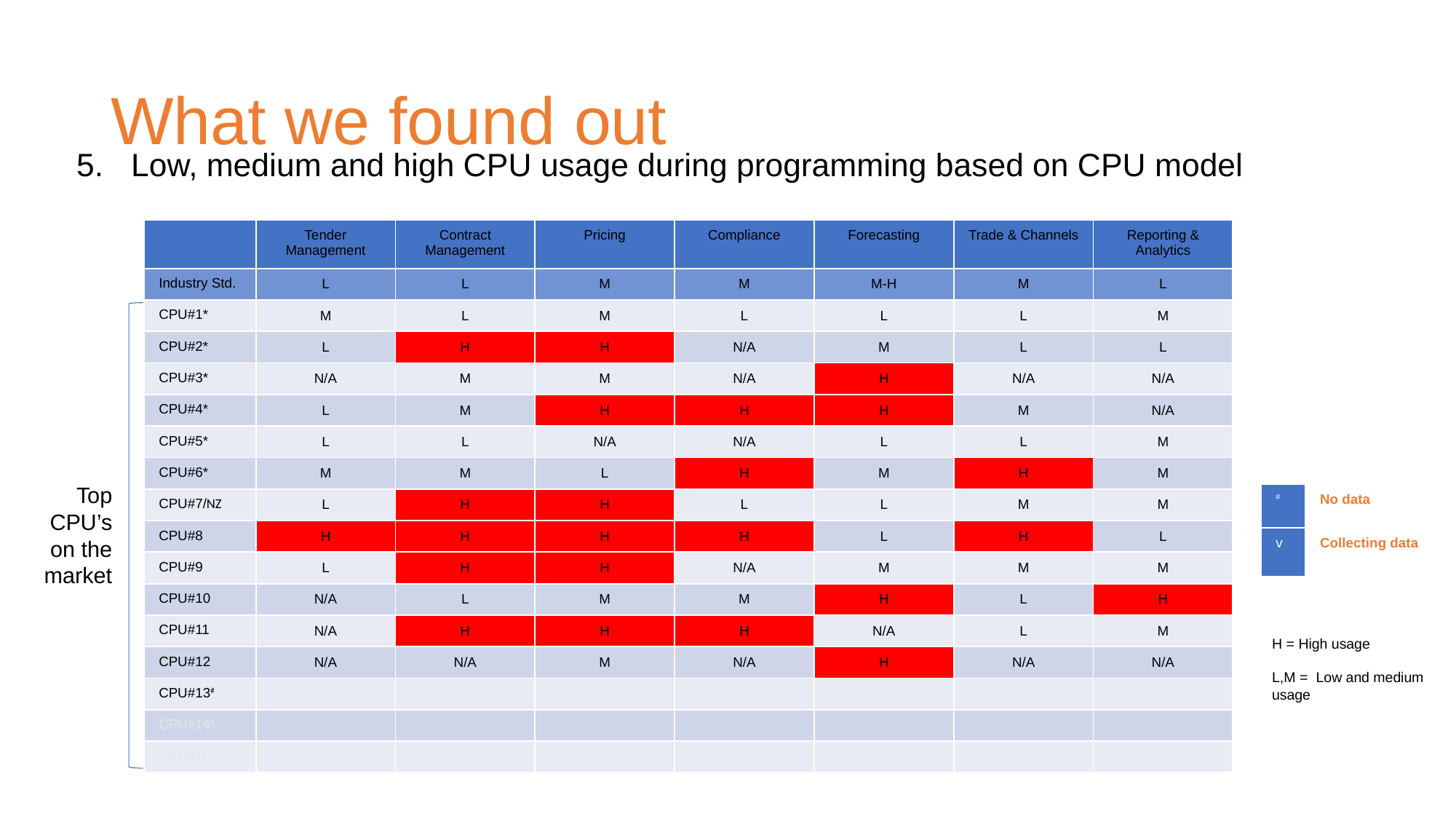

# What we found out
Low, medium and high CPU usage during programming based on CPU model
|  | Tender Management | Contract Management | Pricing | Compliance | Forecasting | Trade & Channels | Reporting & Analytics |
| --- | --- | --- | --- | --- | --- | --- | --- |
| Industry Std. | L | L | M | M | M-H | M | L |
| CPU#1\* | M | L | M | L | L | L | M |
| CPU#2\* | L | H | H | N/A | M | L | L |
| CPU#3\* | N/A | M | M | N/A | H | N/A | N/A |
| CPU#4\* | L | M | H | H | H | M | N/A |
| CPU#5\* | L | L | N/A | N/A | L | L | M |
| CPU#6\* | M | M | L | H | M | H | M |
| CPU#7/NZ | L | H | H | L | L | M | M |
| CPU#8 | H | H | H | H | L | H | L |
| CPU#9 | L | H | H | N/A | M | M | M |
| CPU#10 | N/A | L | M | M | H | L | H |
| CPU#11 | N/A | H | H | H | N/A | L | M |
| CPU#12 | N/A | N/A | M | N/A | H | N/A | N/A |
| CPU#13# |  |  |  |  |  |  |  |
| CPU#14# |  |  |  |  |  |  |  |
| CPU#15# |  |  |  |  |  |  |  |

Top CPU’s on the market
| # | No data |
| --- | --- |
| v | Collecting data |
H = High usage

L,M =  Low and medium usage